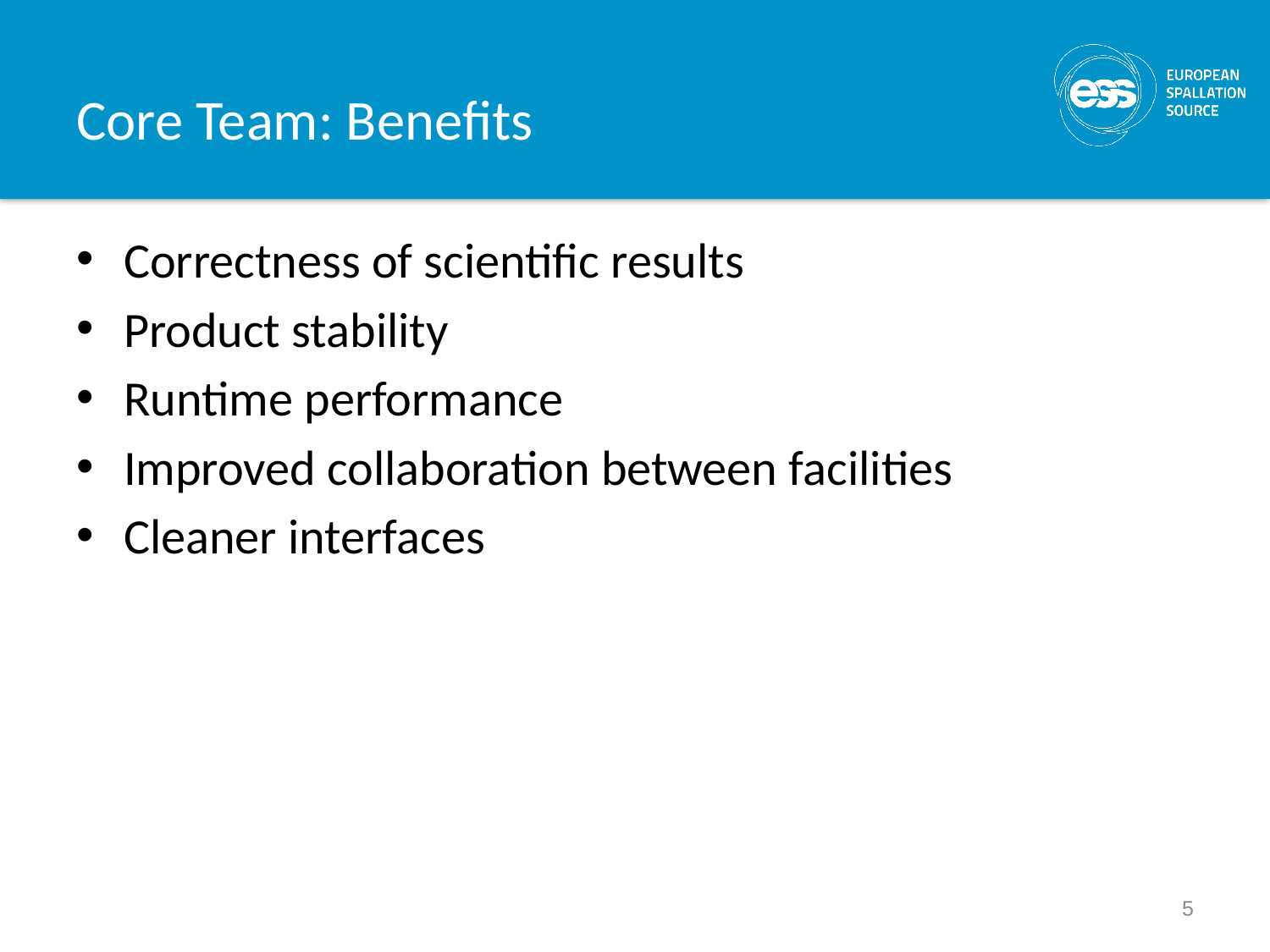

# Core Team: Benefits
Correctness of scientific results
Product stability
Runtime performance
Improved collaboration between facilities
Cleaner interfaces

5